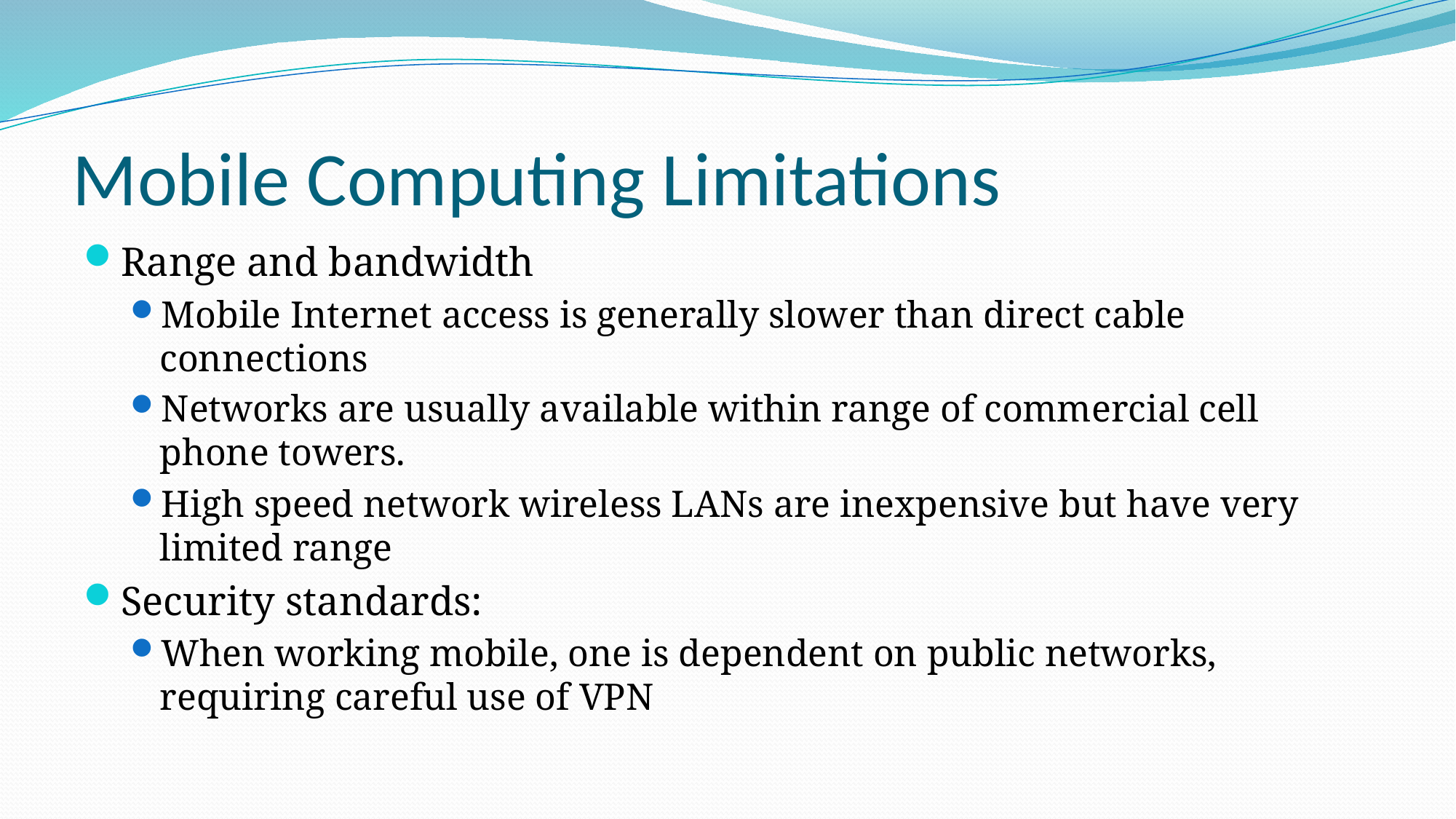

# Mobile Computing Limitations
Range and bandwidth
Mobile Internet access is generally slower than direct cable connections
Networks are usually available within range of commercial cell phone towers.
High speed network wireless LANs are inexpensive but have very limited range
Security standards:
When working mobile, one is dependent on public networks, requiring careful use of VPN